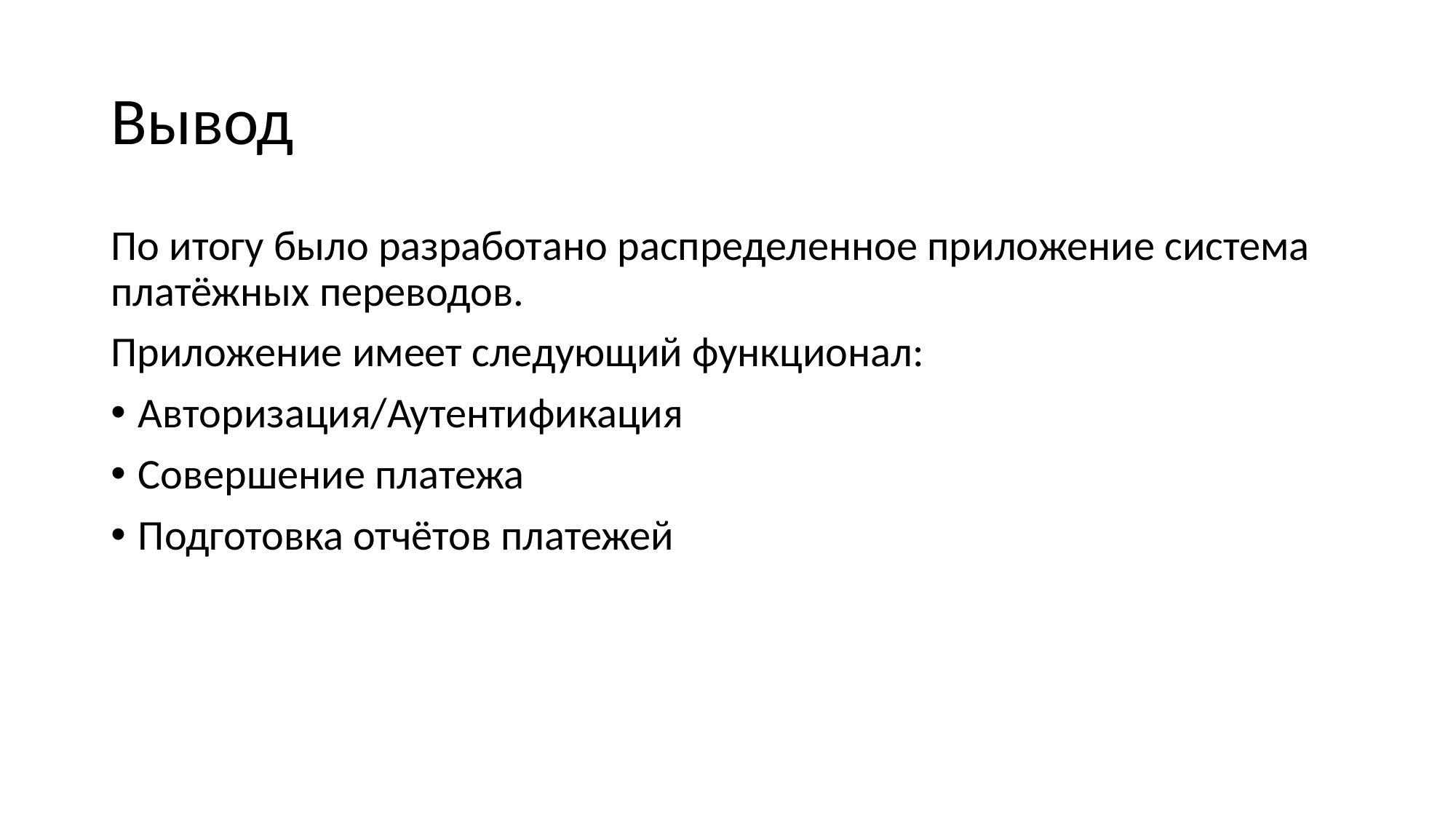

# Вывод
По итогу было разработано распределенное приложение система платёжных переводов.
Приложение имеет следующий функционал:
Авторизация/Аутентификация
Совершение платежа
Подготовка отчётов платежей